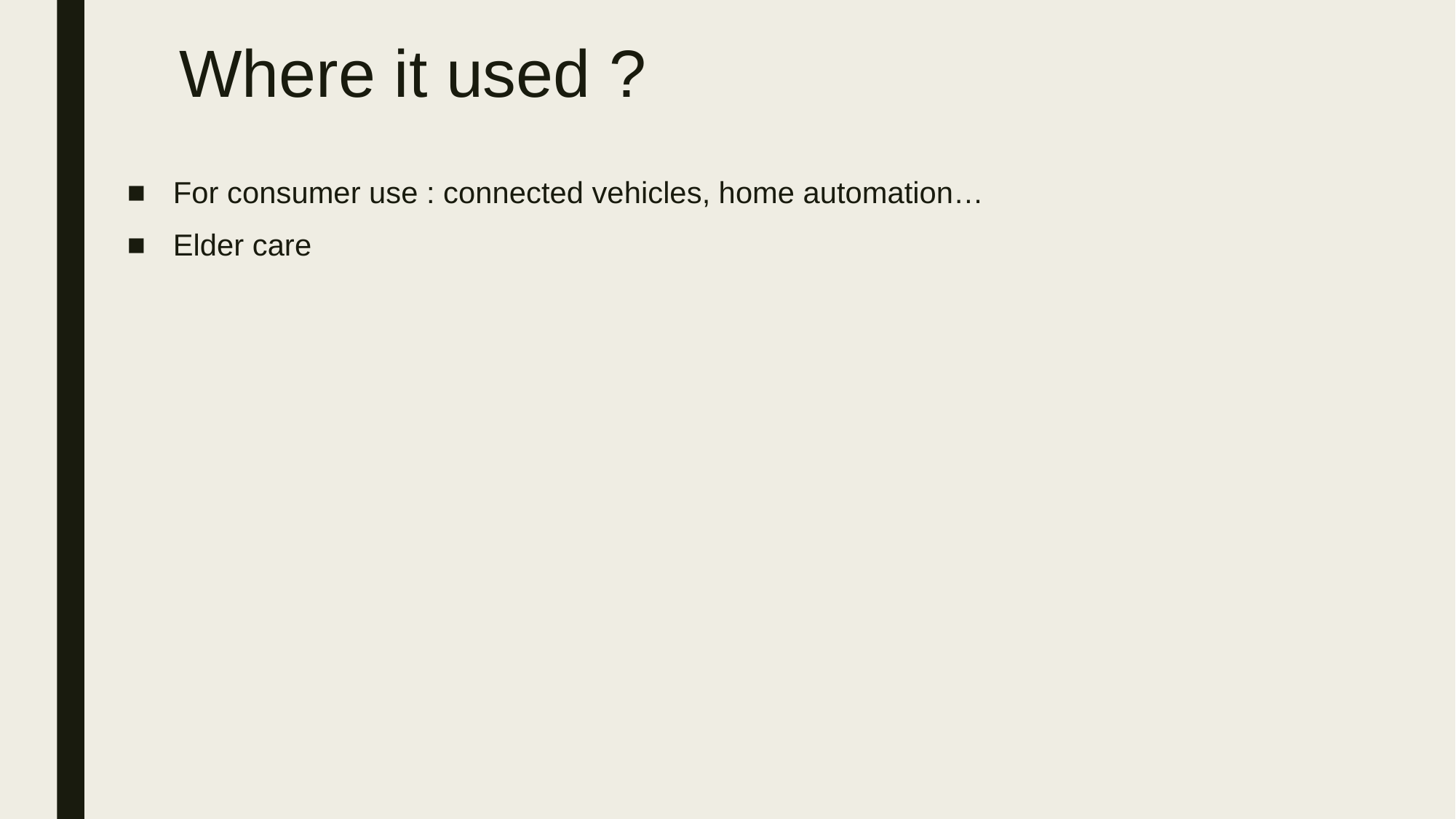

# Where it used ?
For consumer use : connected vehicles, home automation…
Elder care